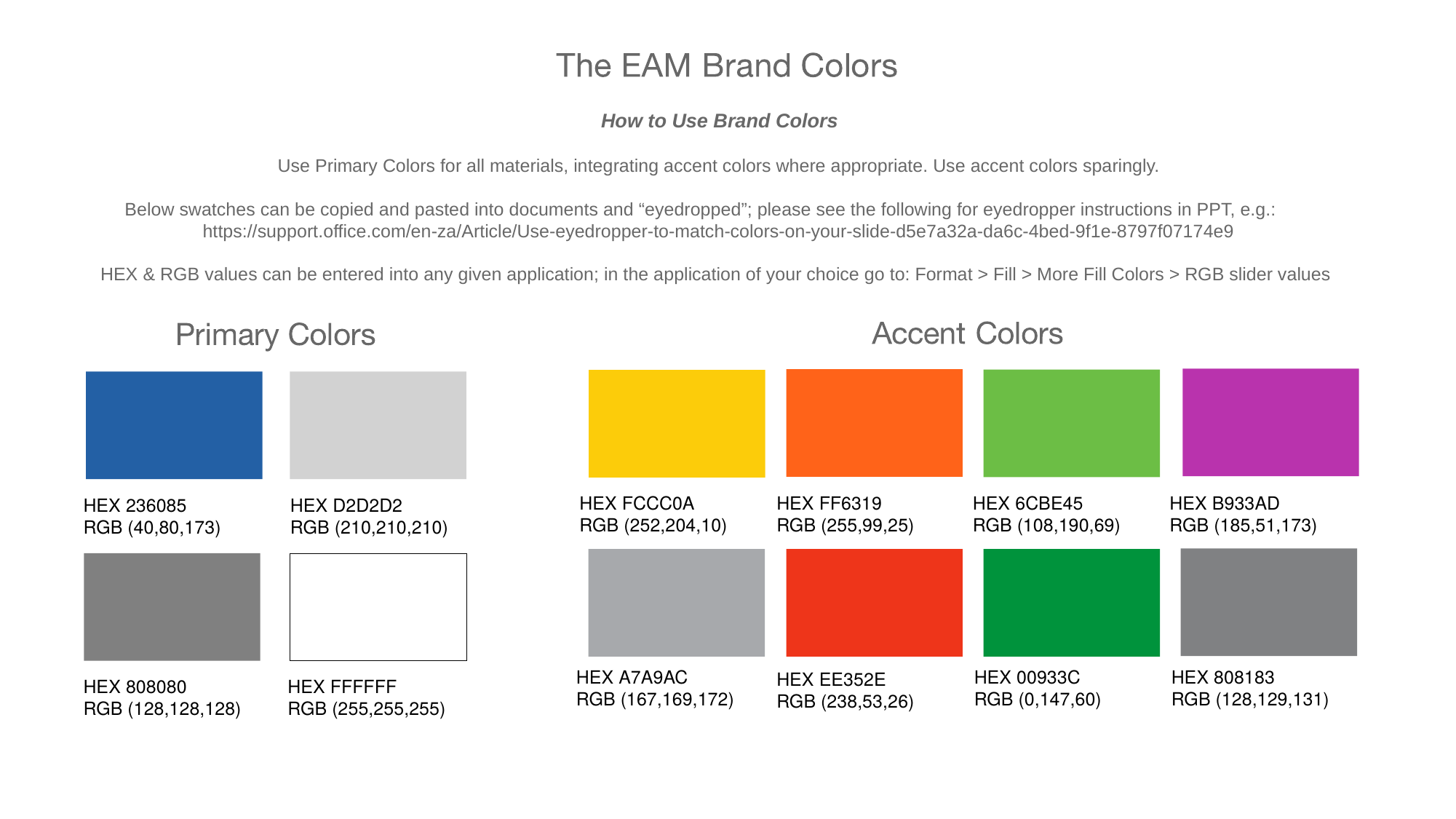

How to Use Brand Colors

Use Primary Colors for all materials, integrating accent colors where appropriate. Use accent colors sparingly.

Below swatches can be copied and pasted into documents and “eyedropped”; please see the following for eyedropper instructions in PPT, e.g.:        https://support.office.com/en-za/Article/Use-eyedropper-to-match-colors-on-your-slide-d5e7a32a-da6c-4bed-9f1e-8797f07174e9

HEX & RGB values can be entered into any given application; in the application of your choice go to: Format > Fill > More Fill Colors > RGB slider values

HEX B933AD
RGB (185,51,173)

HEX FF6319
RGB (255,99,25)

HEX 6CBE45
RGB (108,190,69)

HEX FCCC0A
RGB (252,204,10)

HEX 236085
RGB (40,80,173)

HEX D2D2D2
RGB (210,210,210)

HEX 808183
RGB (128,129,131)

HEX 00933C
RGB (0,147,60)

HEX A7A9AC
RGB (167,169,172)

HEX EE352E
RGB (238,53,26)

HEX 808080
RGB (128,128,128)

HEX FFFFFF
RGB (255,255,255)